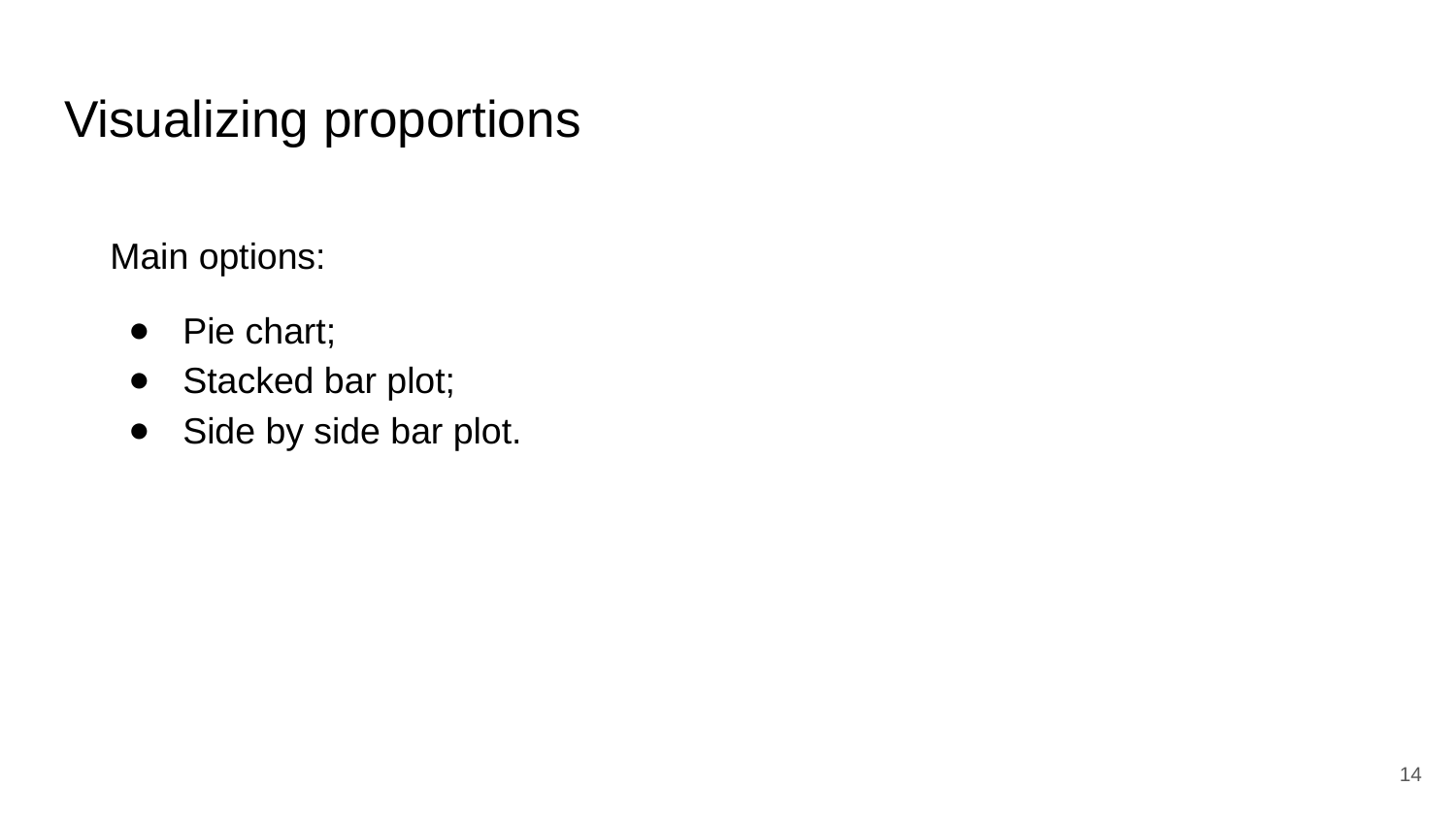

# Visualizing proportions
Main options:
Pie chart;
Stacked bar plot;
Side by side bar plot.
14